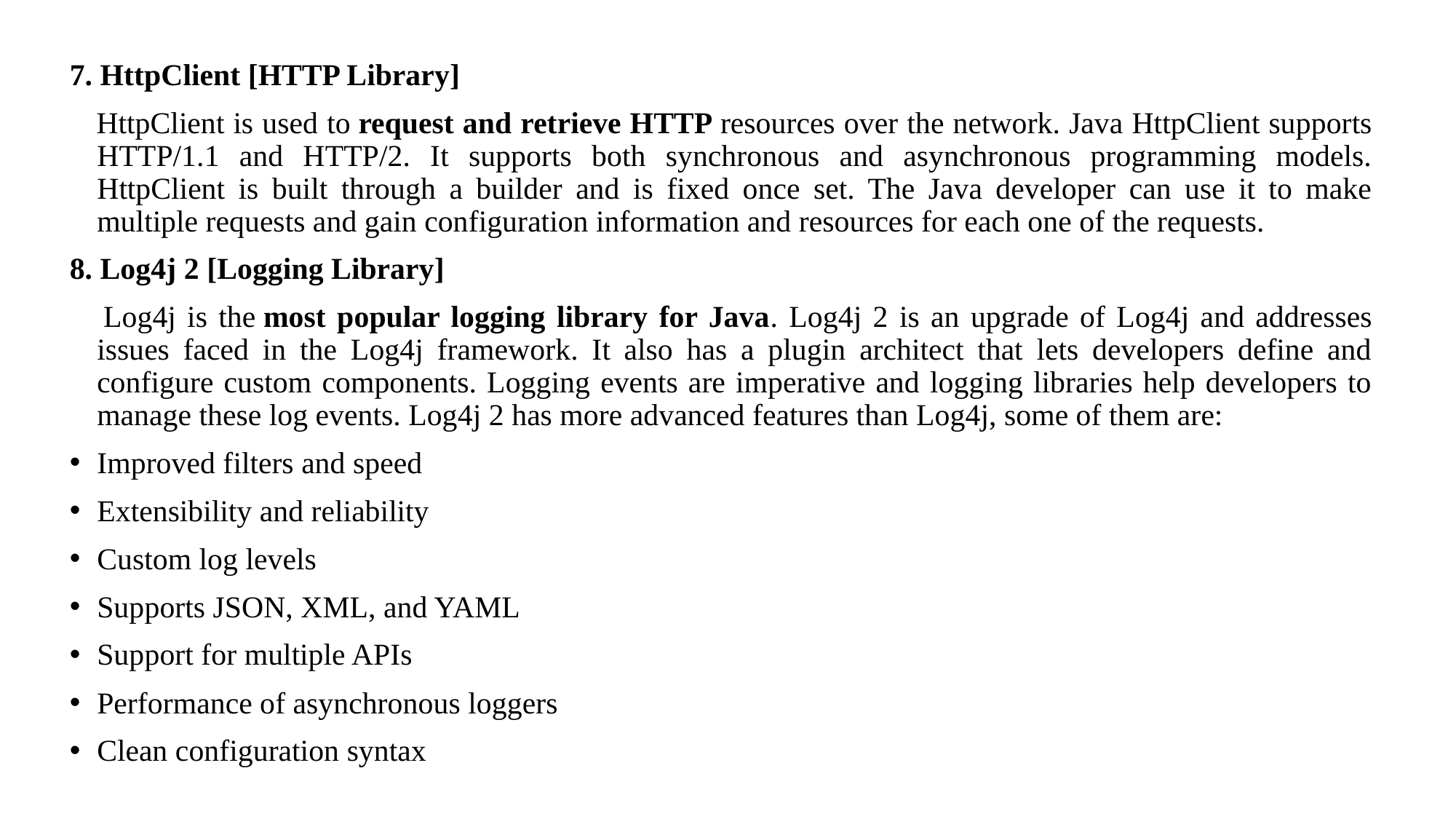

7. HttpClient [HTTP Library]
   HttpClient is used to request and retrieve HTTP resources over the network. Java HttpClient supports HTTP/1.1 and HTTP/2. It supports both synchronous and asynchronous programming models. HttpClient is built through a builder and is fixed once set. The Java developer can use it to make multiple requests and gain configuration information and resources for each one of the requests.
8. Log4j 2 [Logging Library]
   Log4j is the most popular logging library for Java. Log4j 2 is an upgrade of Log4j and addresses issues faced in the Log4j framework. It also has a plugin architect that lets developers define and configure custom components. Logging events are imperative and logging libraries help developers to manage these log events. Log4j 2 has more advanced features than Log4j, some of them are:
Improved filters and speed
Extensibility and reliability
Custom log levels
Supports JSON, XML, and YAML
Support for multiple APIs
Performance of asynchronous loggers
Clean configuration syntax